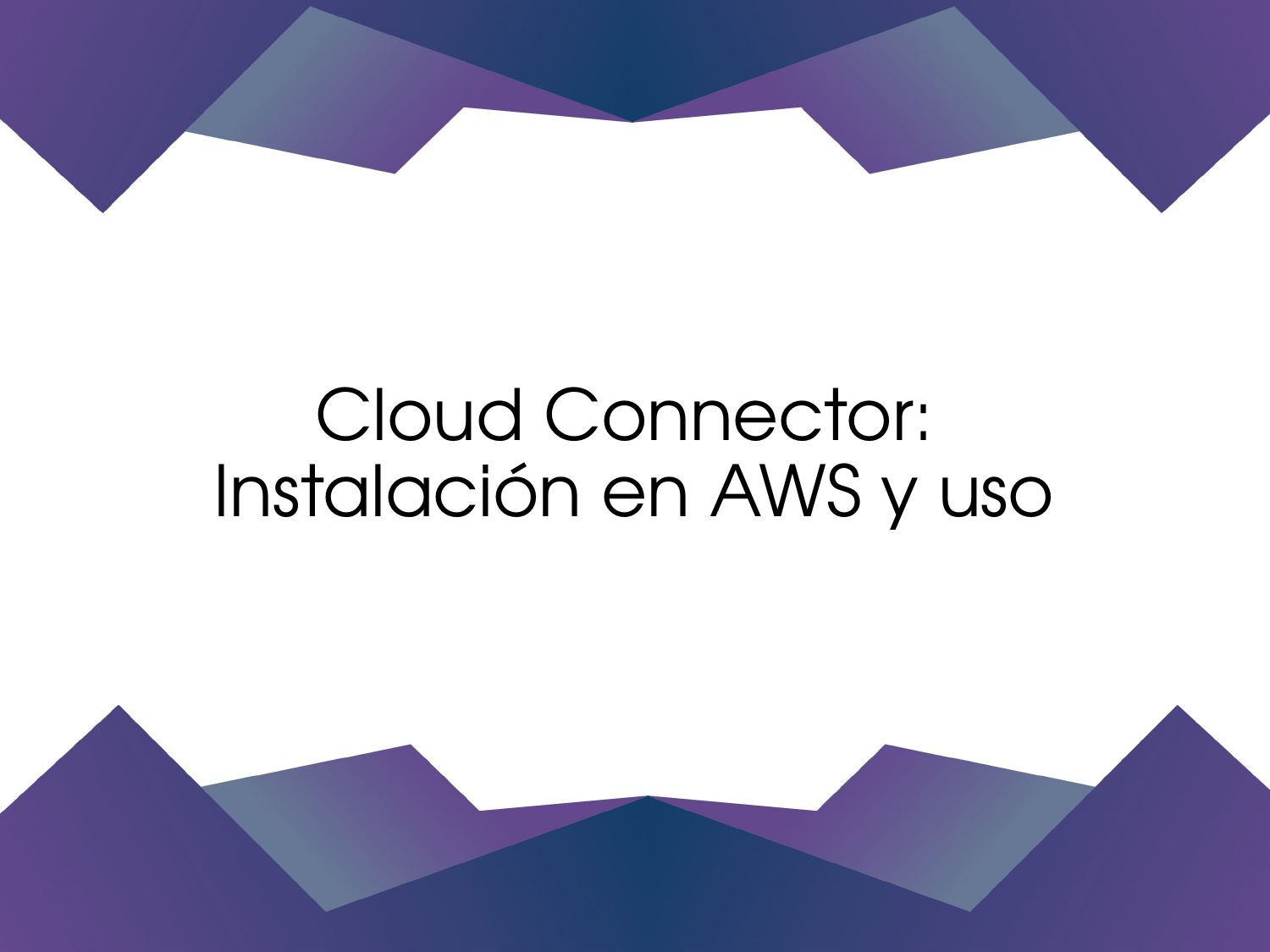

# Cloud Connector: Instalación en AWS y uso